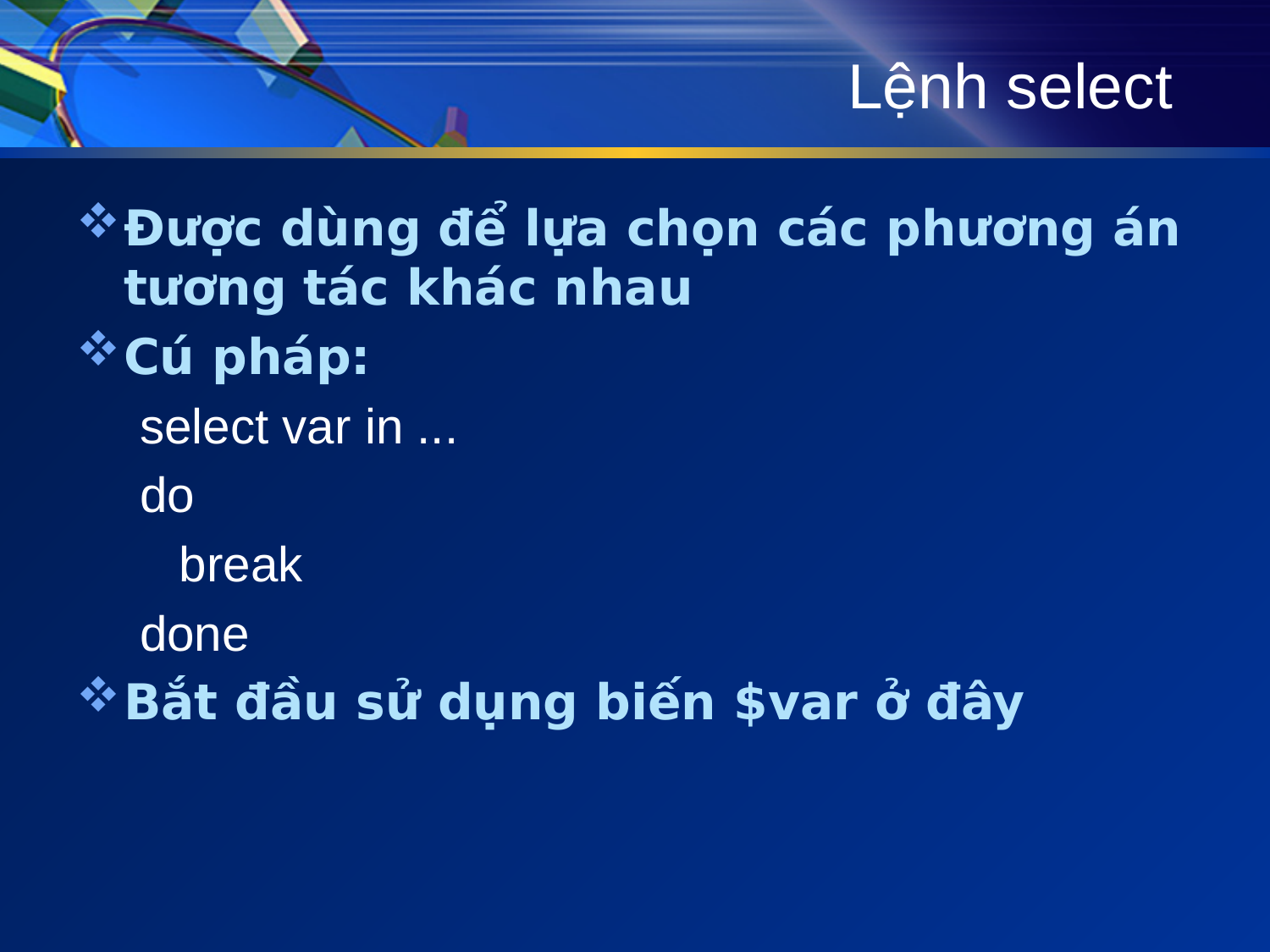

# Lệnh select
Được dùng để lựa chọn các phương án tương tác khác nhau
Cú pháp:
select var in ...
do
	break
done
Bắt đầu sử dụng biến $var ở đây